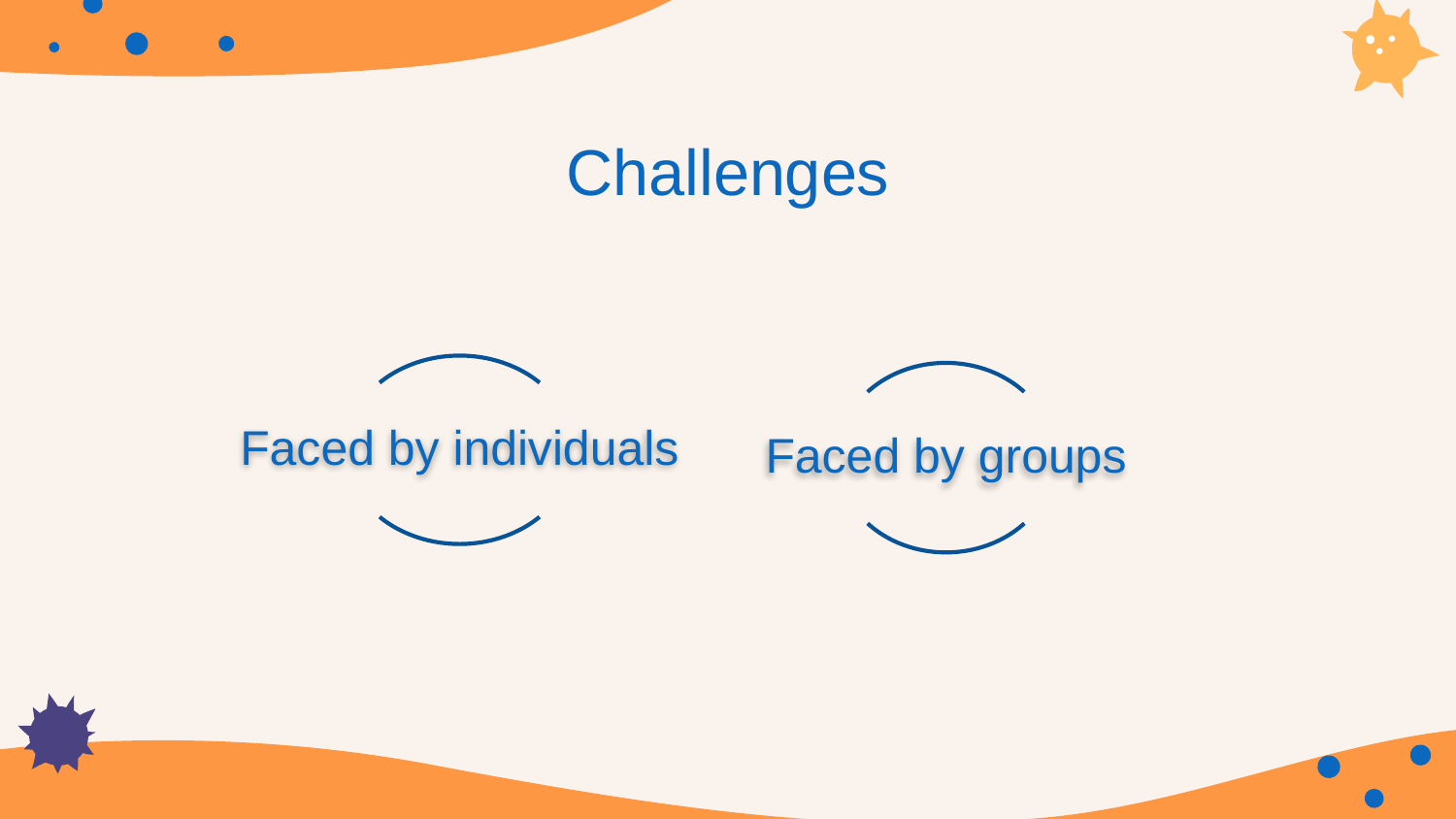

Challenges
Faced by individuals
Faced by groups